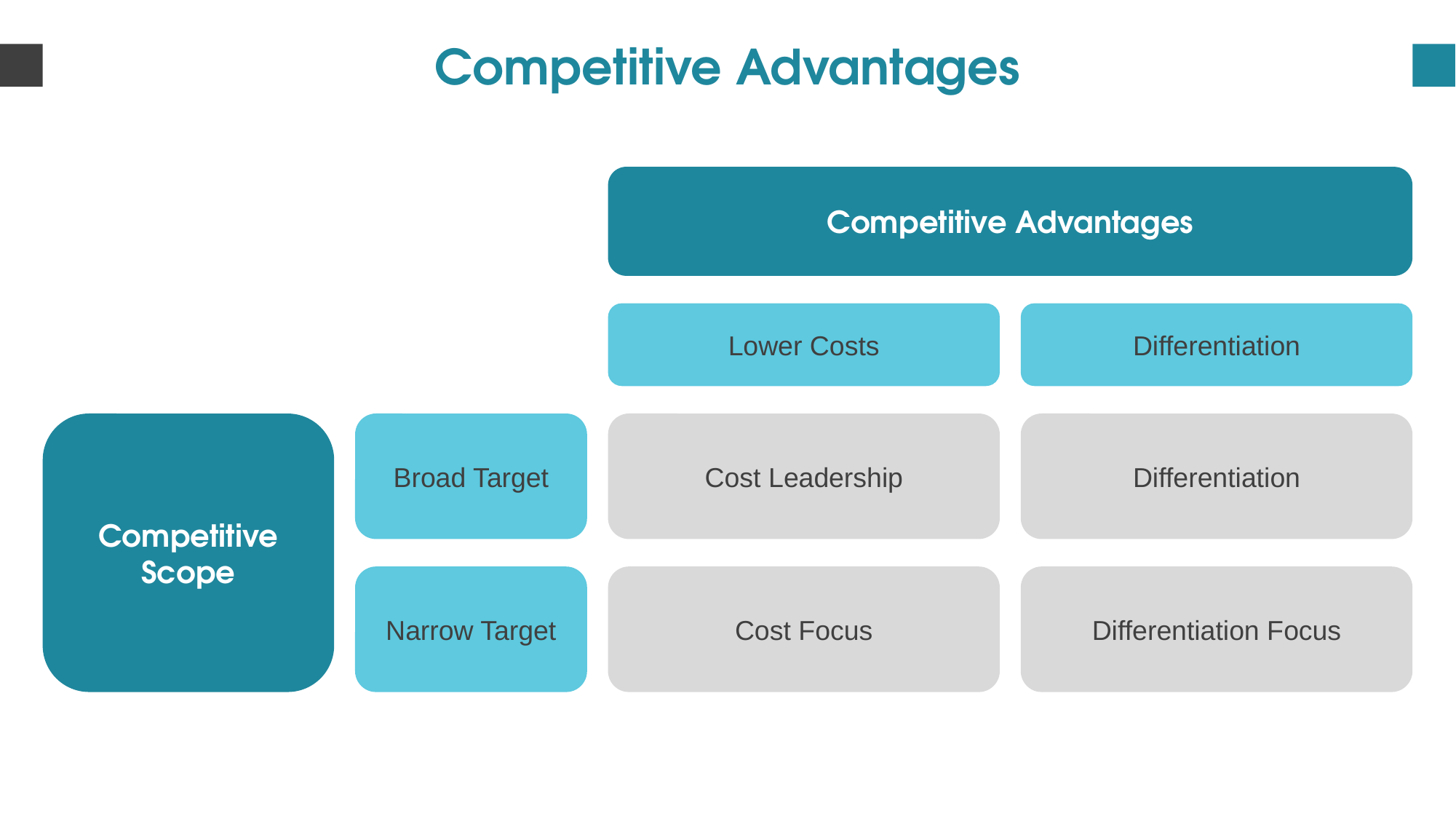

Competitive Advantages

Competitive Advantages
Lower Costs
Differentiation
Competitive Scope
Broad Target
Cost Leadership
Differentiation
Narrow Target
Cost Focus
Differentiation Focus

16